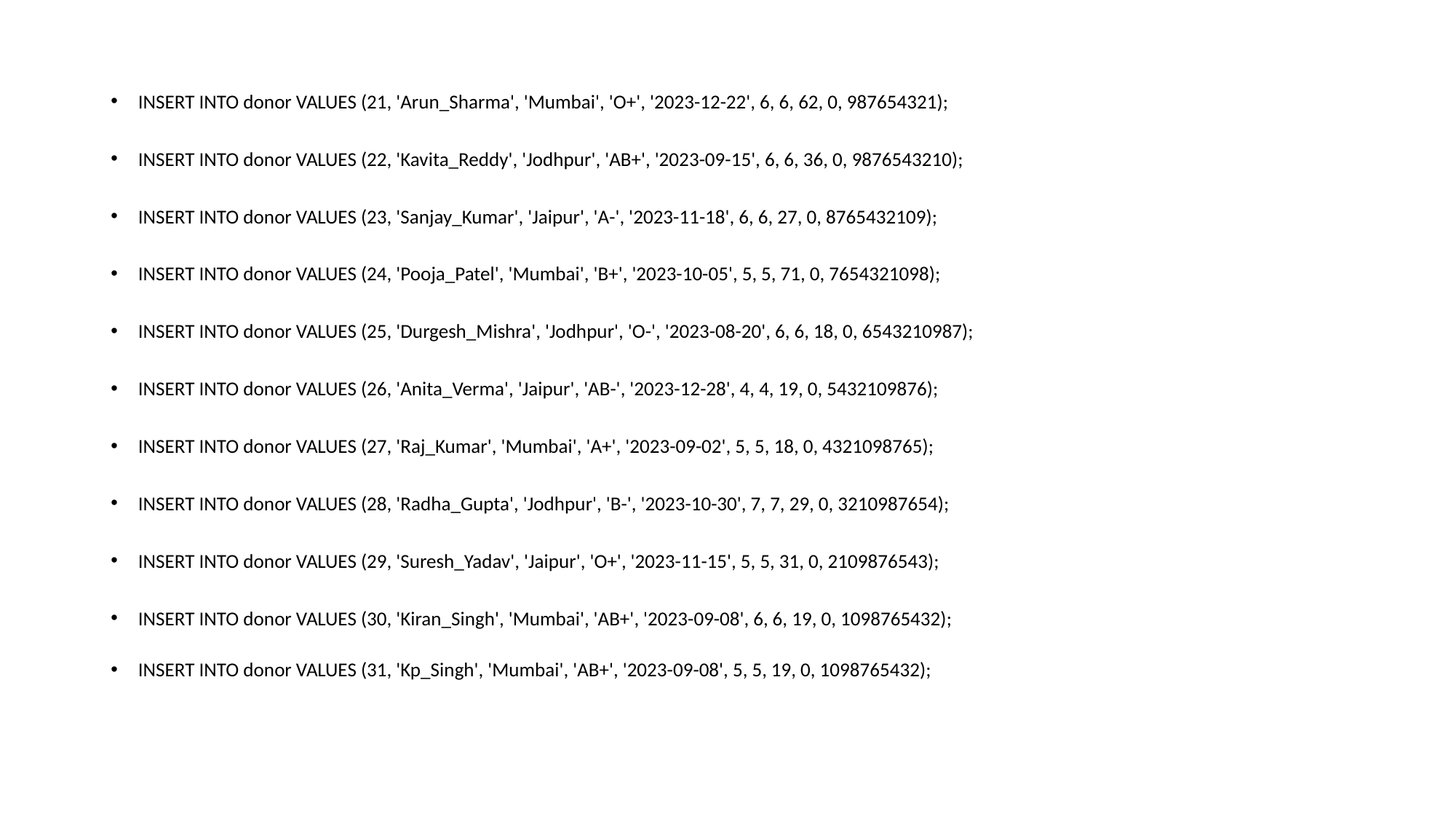

#
INSERT INTO donor VALUES (21, 'Arun_Sharma', 'Mumbai', 'O+', '2023-12-22', 6, 6, 62, 0, 987654321);
INSERT INTO donor VALUES (22, 'Kavita_Reddy', 'Jodhpur', 'AB+', '2023-09-15', 6, 6, 36, 0, 9876543210);
INSERT INTO donor VALUES (23, 'Sanjay_Kumar', 'Jaipur', 'A-', '2023-11-18', 6, 6, 27, 0, 8765432109);
INSERT INTO donor VALUES (24, 'Pooja_Patel', 'Mumbai', 'B+', '2023-10-05', 5, 5, 71, 0, 7654321098);
INSERT INTO donor VALUES (25, 'Durgesh_Mishra', 'Jodhpur', 'O-', '2023-08-20', 6, 6, 18, 0, 6543210987);
INSERT INTO donor VALUES (26, 'Anita_Verma', 'Jaipur', 'AB-', '2023-12-28', 4, 4, 19, 0, 5432109876);
INSERT INTO donor VALUES (27, 'Raj_Kumar', 'Mumbai', 'A+', '2023-09-02', 5, 5, 18, 0, 4321098765);
INSERT INTO donor VALUES (28, 'Radha_Gupta', 'Jodhpur', 'B-', '2023-10-30', 7, 7, 29, 0, 3210987654);
INSERT INTO donor VALUES (29, 'Suresh_Yadav', 'Jaipur', 'O+', '2023-11-15', 5, 5, 31, 0, 2109876543);
INSERT INTO donor VALUES (30, 'Kiran_Singh', 'Mumbai', 'AB+', '2023-09-08', 6, 6, 19, 0, 1098765432);
INSERT INTO donor VALUES (31, 'Kp_Singh', 'Mumbai', 'AB+', '2023-09-08', 5, 5, 19, 0, 1098765432);